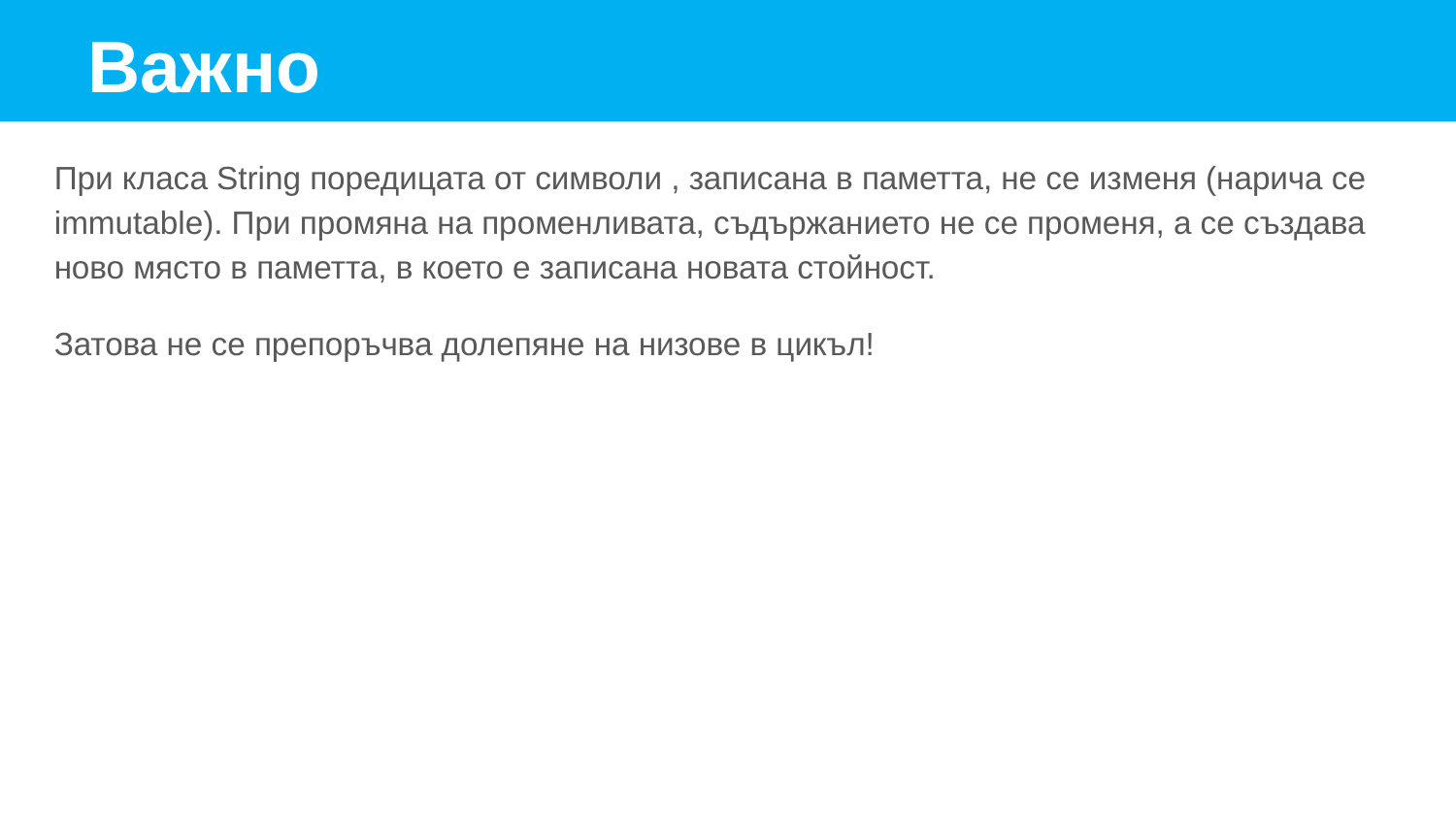

Важно
При класа String поредицата от символи , записана в паметта, не се изменя (нарича се immutable). При промяна на променливата, съдържанието не се променя, а се създава ново място в паметта, в което е записана новата стойност.
Затова не се препоръчва долепяне на низове в цикъл!